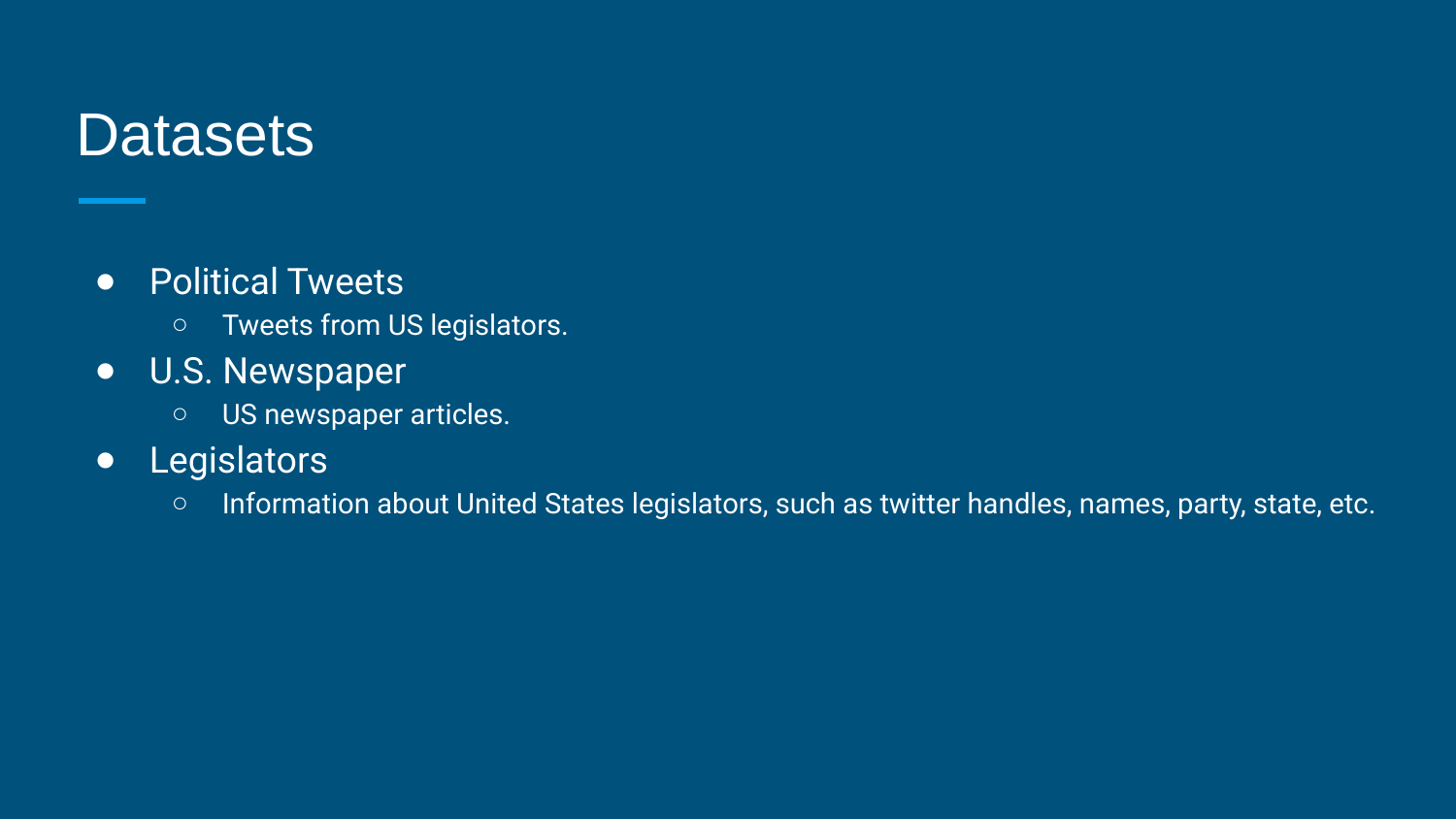

# Datasets
Political Tweets
Tweets from US legislators.
U.S. Newspaper
US newspaper articles.
Legislators
Information about United States legislators, such as twitter handles, names, party, state, etc.